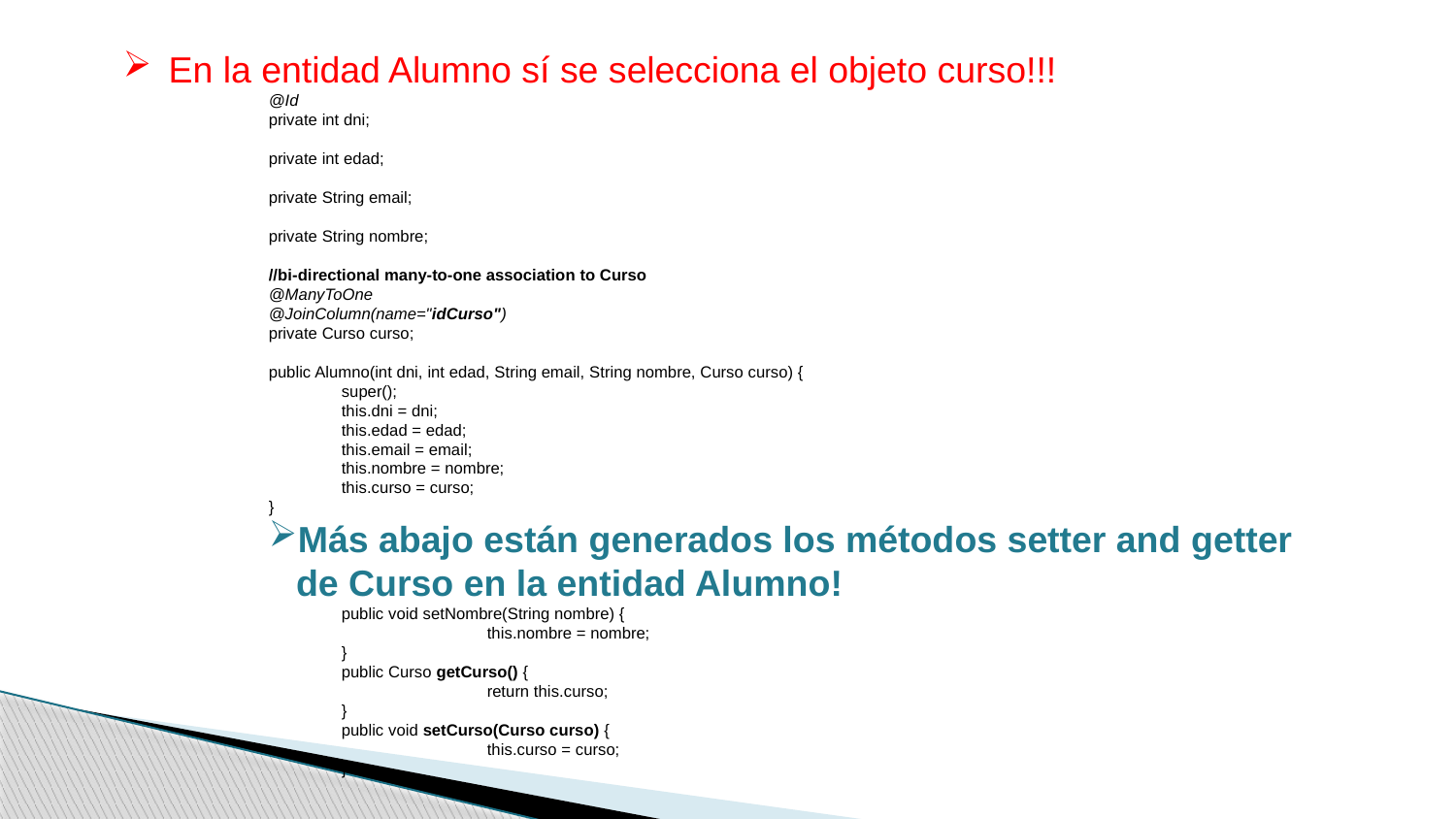

En la entidad Alumno sí se selecciona el objeto curso!!!
@Id
private int dni;

private int edad;

private String email;

private String nombre;

//bi-directional many-to-one association to Curso
@ManyToOne
@JoinColumn(name="idCurso")
private Curso curso;

public Alumno(int dni, int edad, String email, String nombre, Curso curso) {
super();
this.dni = dni;
this.edad = edad;
this.email = email;
this.nombre = nombre;
this.curso = curso;
}
Más abajo están generados los métodos setter and getter de Curso en la entidad Alumno!
public void setNombre(String nombre) {
	this.nombre = nombre;
}
public Curso getCurso() {
	return this.curso;
}
public void setCurso(Curso curso) {
	this.curso = curso;
}